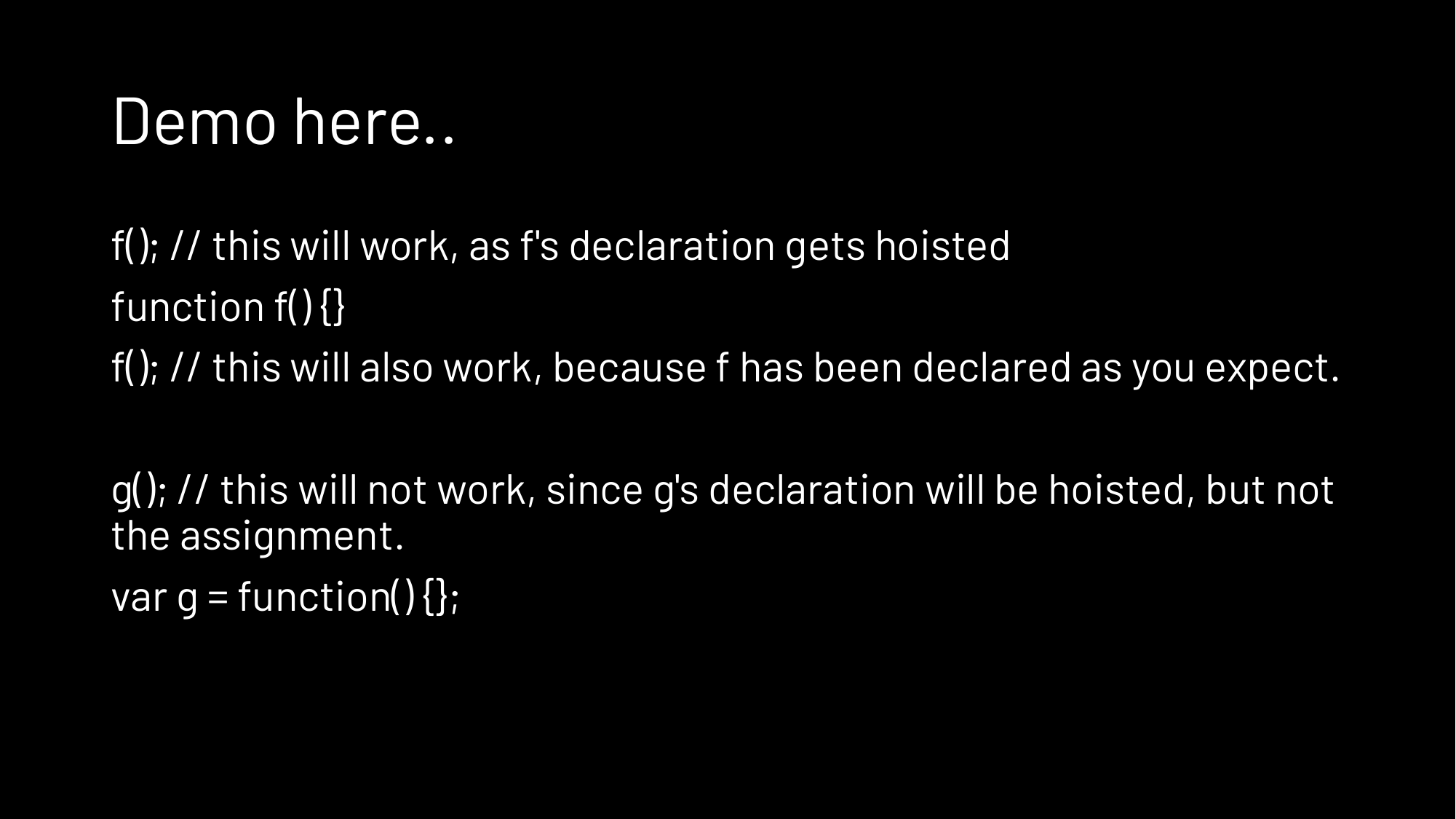

# Demo here..
f(); // this will work, as f's declaration gets hoisted
function f() {}
f(); // this will also work, because f has been declared as you expect.

g(); // this will not work, since g's declaration will be hoisted, but not the assignment.
var g = function() {};